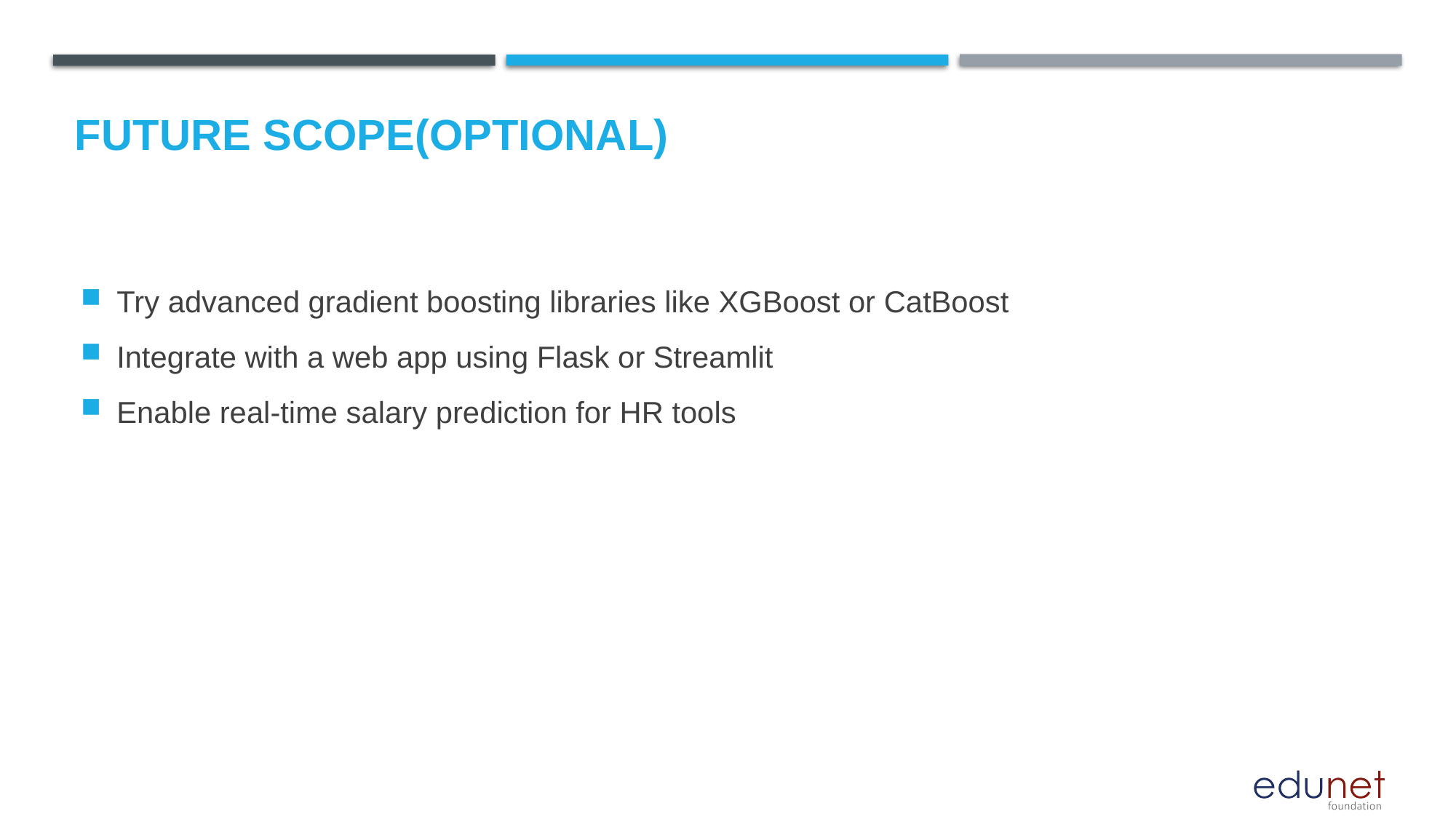

Future scope(Optional)

Try advanced gradient boosting libraries like XGBoost or CatBoost
Integrate with a web app using Flask or Streamlit
Enable real-time salary prediction for HR tools